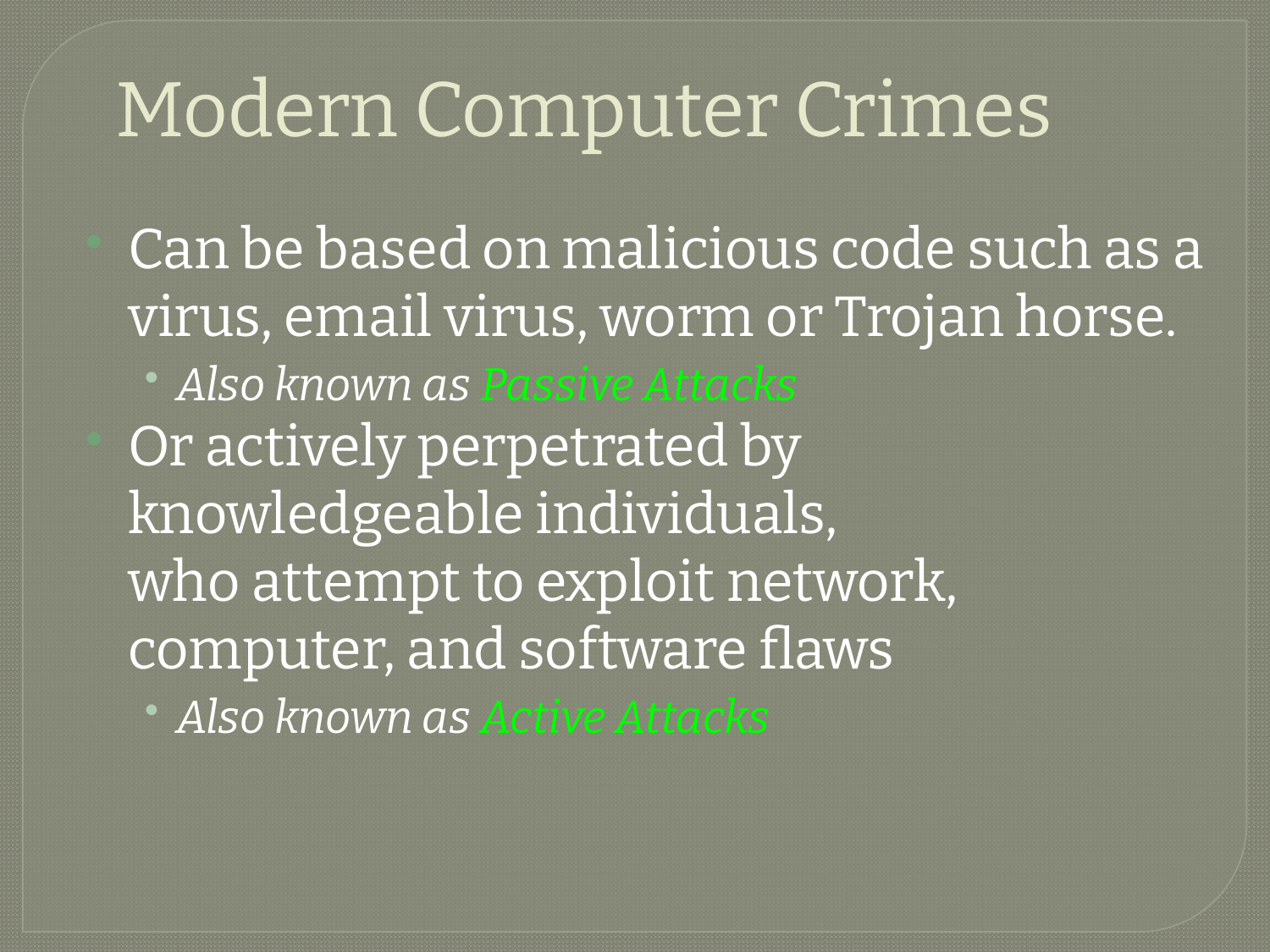

# Modern Computer Crimes
Can be based on malicious code such as a virus, email virus, worm or Trojan horse.
Also known as Passive Attacks
Or actively perpetrated by
	knowledgeable individuals,
	who attempt to exploit network,
	computer, and software flaws
Also known as Active Attacks